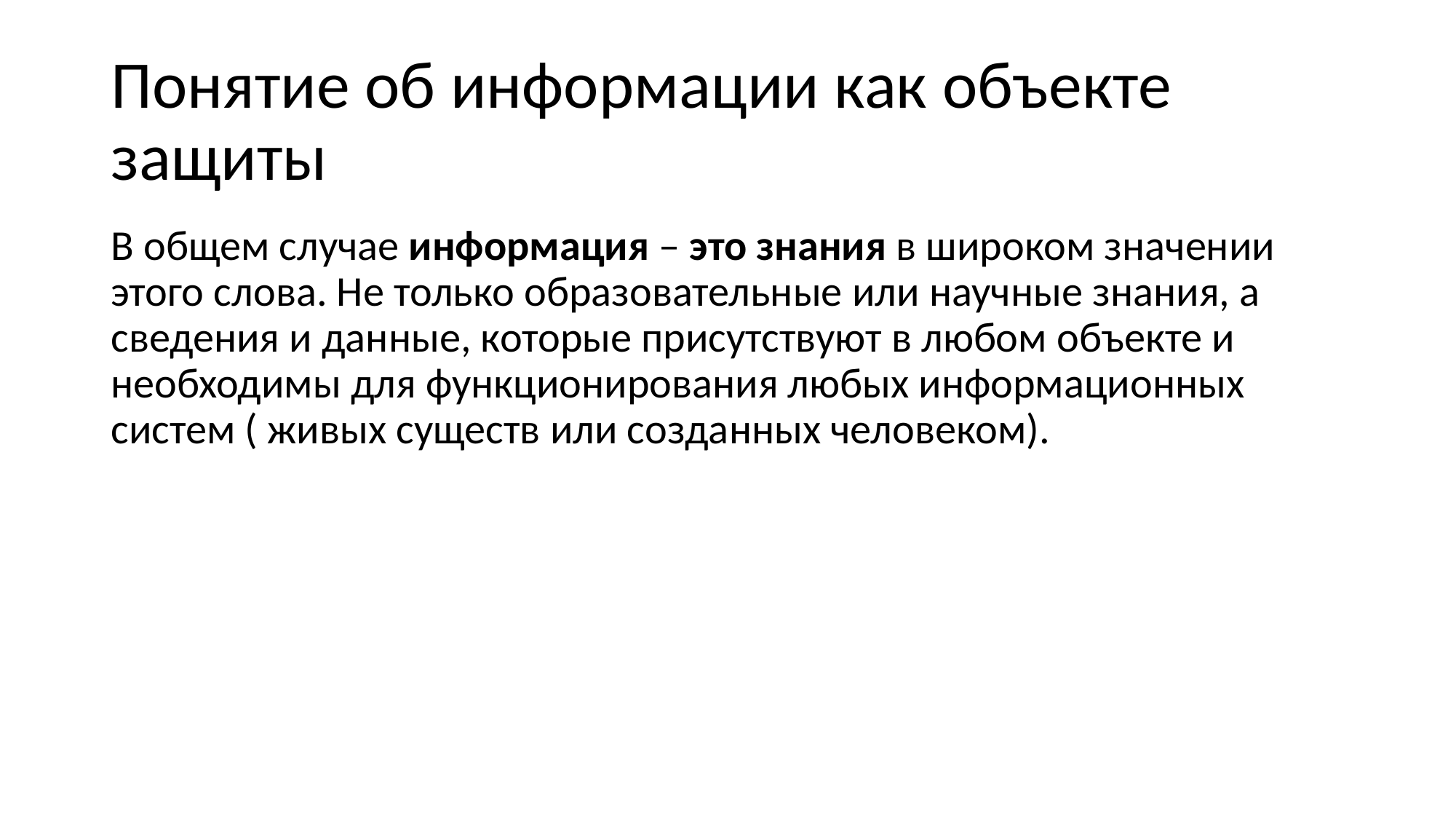

# Понятие об информации как объекте защиты
В общем случае информация – это знания в широком значении этого слова. Не только образовательные или научные знания, а сведения и данные, которые присутствуют в любом объекте и необходимы для функционирования любых информационных систем ( живых существ или созданных человеком).